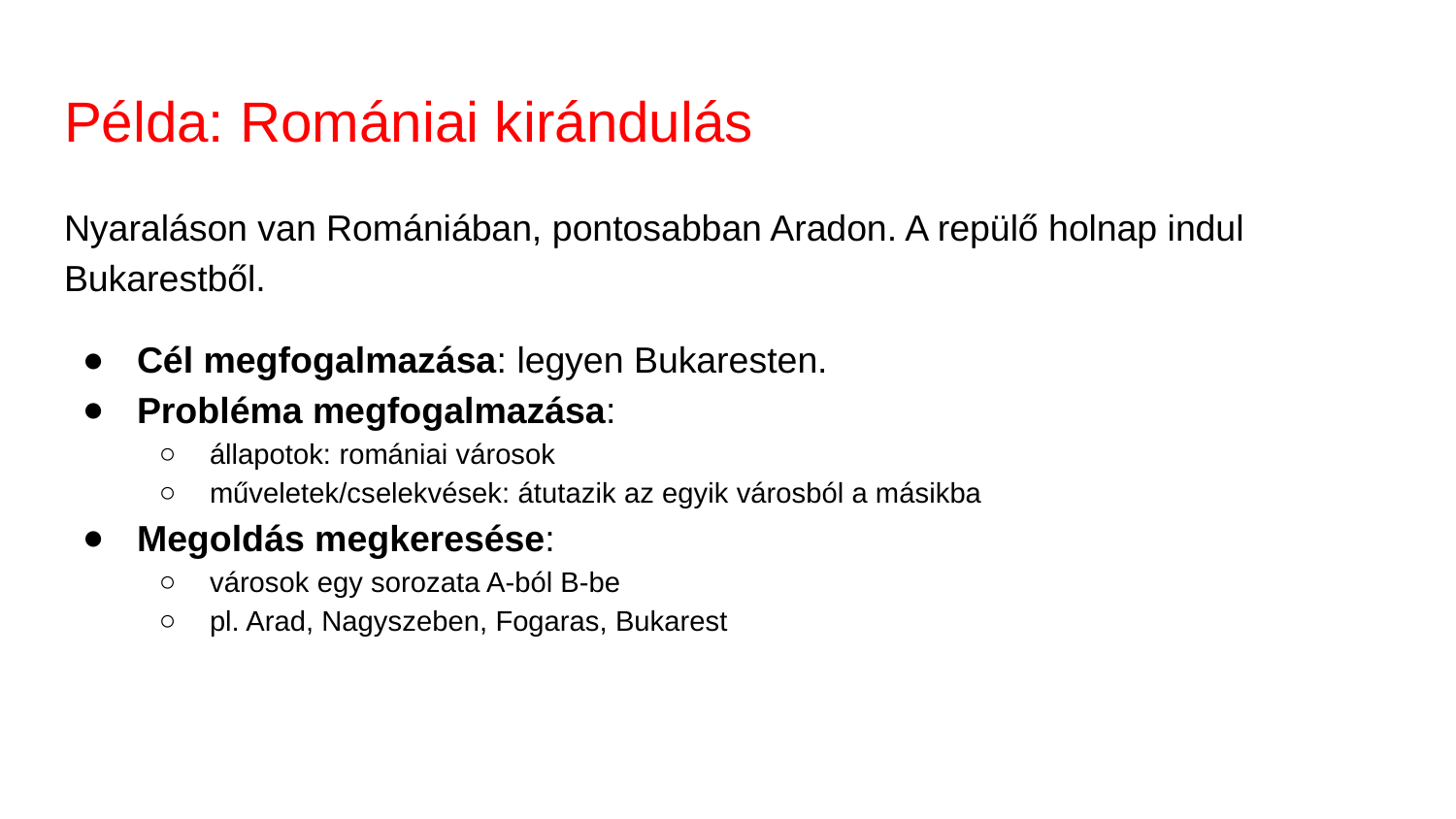

# Példa: Romániai kirándulás
Nyaraláson van Romániában, pontosabban Aradon. A repülő holnap indul Bukarestből.
Cél megfogalmazása: legyen Bukaresten.
Probléma megfogalmazása:
állapotok: romániai városok
műveletek/cselekvések: átutazik az egyik városból a másikba
Megoldás megkeresése:
városok egy sorozata A-ból B-be
pl. Arad, Nagyszeben, Fogaras, Bukarest